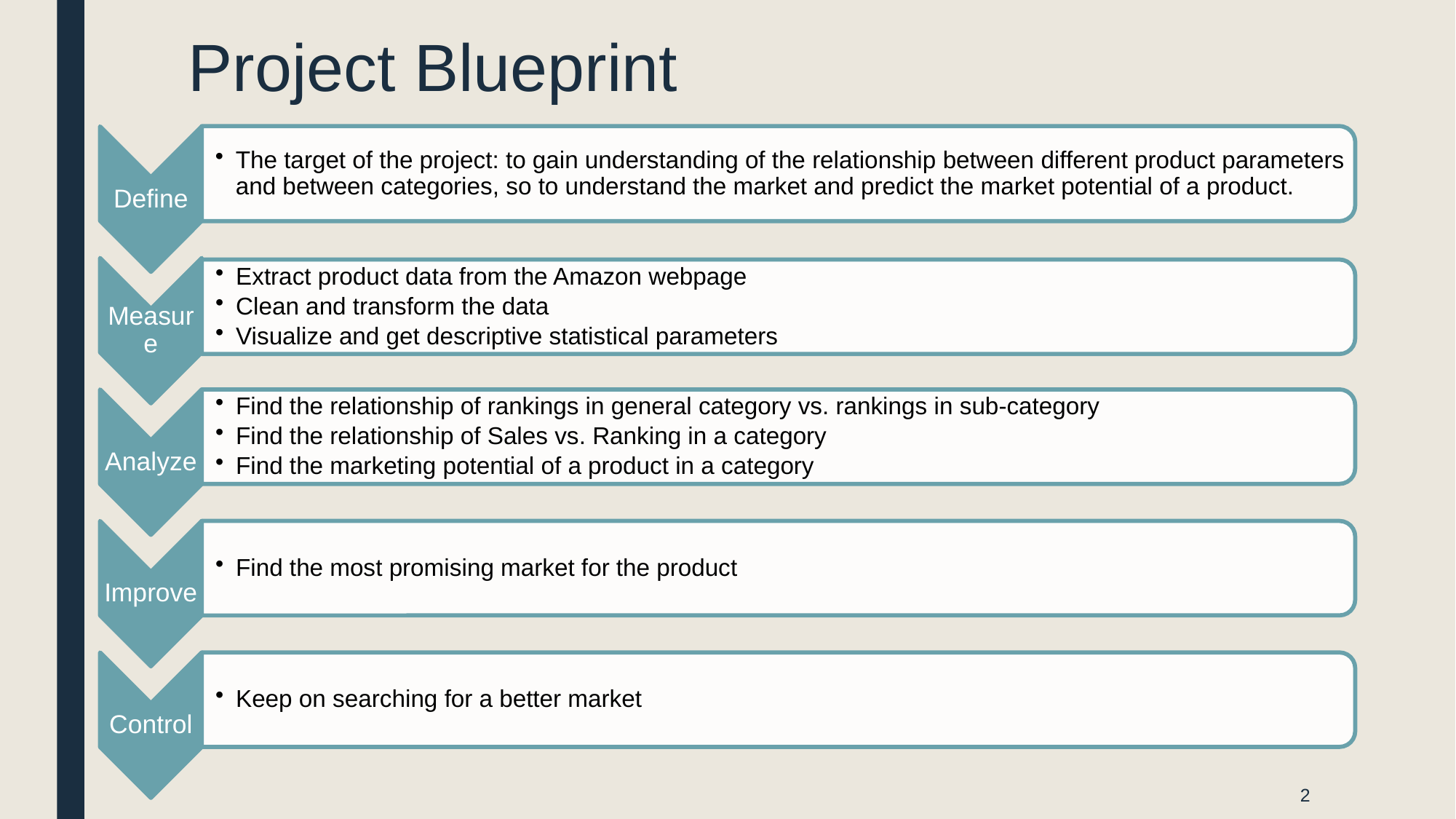

# Project Blueprint
Define
The target of the project: to gain understanding of the relationship between different product parameters and between categories, so to understand the market and predict the market potential of a product.
Measure
Extract product data from the Amazon webpage
Clean and transform the data
Visualize and get descriptive statistical parameters
Analyze
Find the relationship of rankings in general category vs. rankings in sub-category
Find the relationship of Sales vs. Ranking in a category
Find the marketing potential of a product in a category
Improve
Find the most promising market for the product
Control
Keep on searching for a better market
2